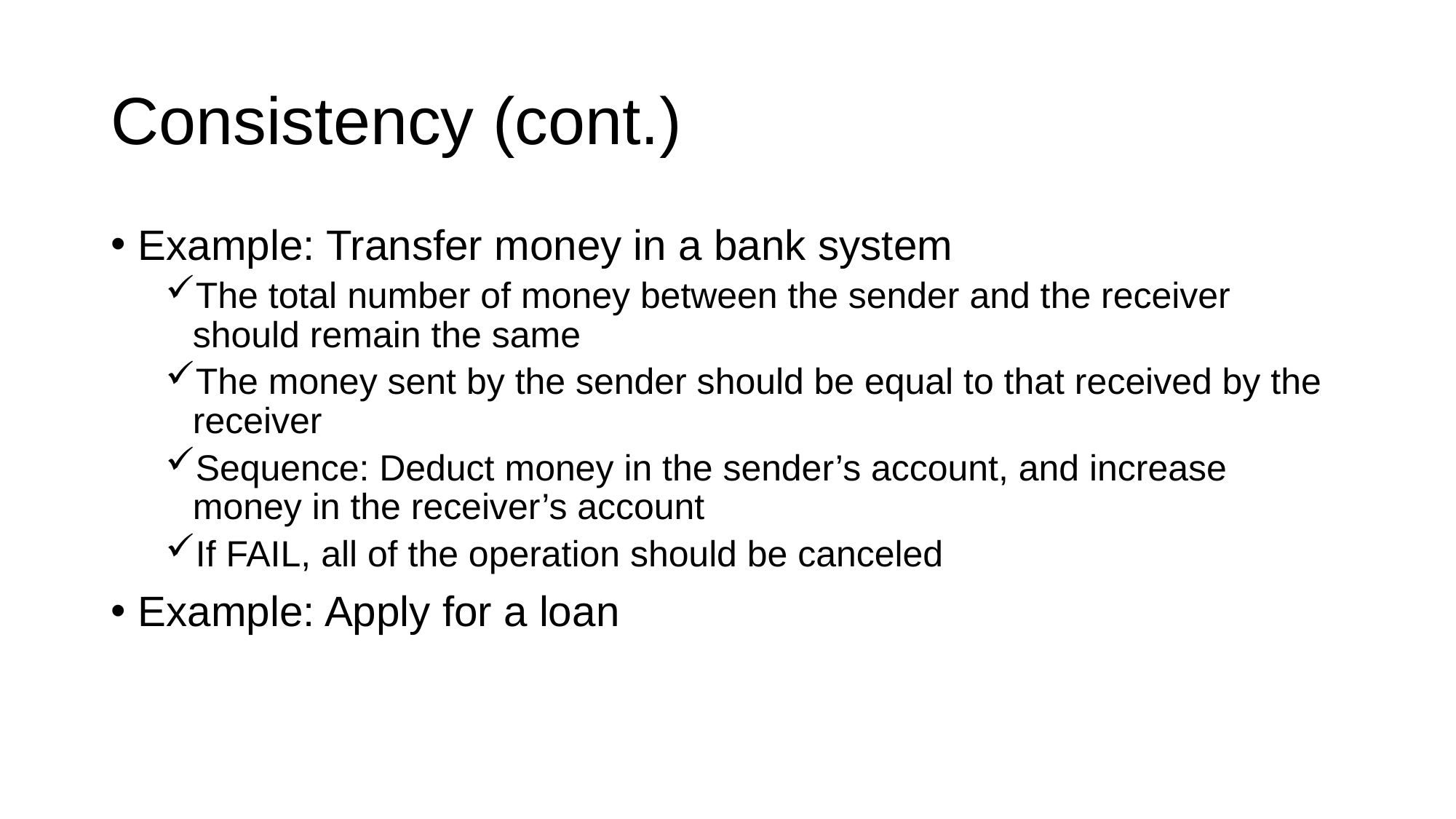

# Consistency (cont.)
Example: Transfer money in a bank system
The total number of money between the sender and the receiver should remain the same
The money sent by the sender should be equal to that received by the receiver
Sequence: Deduct money in the sender’s account, and increase money in the receiver’s account
If FAIL, all of the operation should be canceled
Example: Apply for a loan